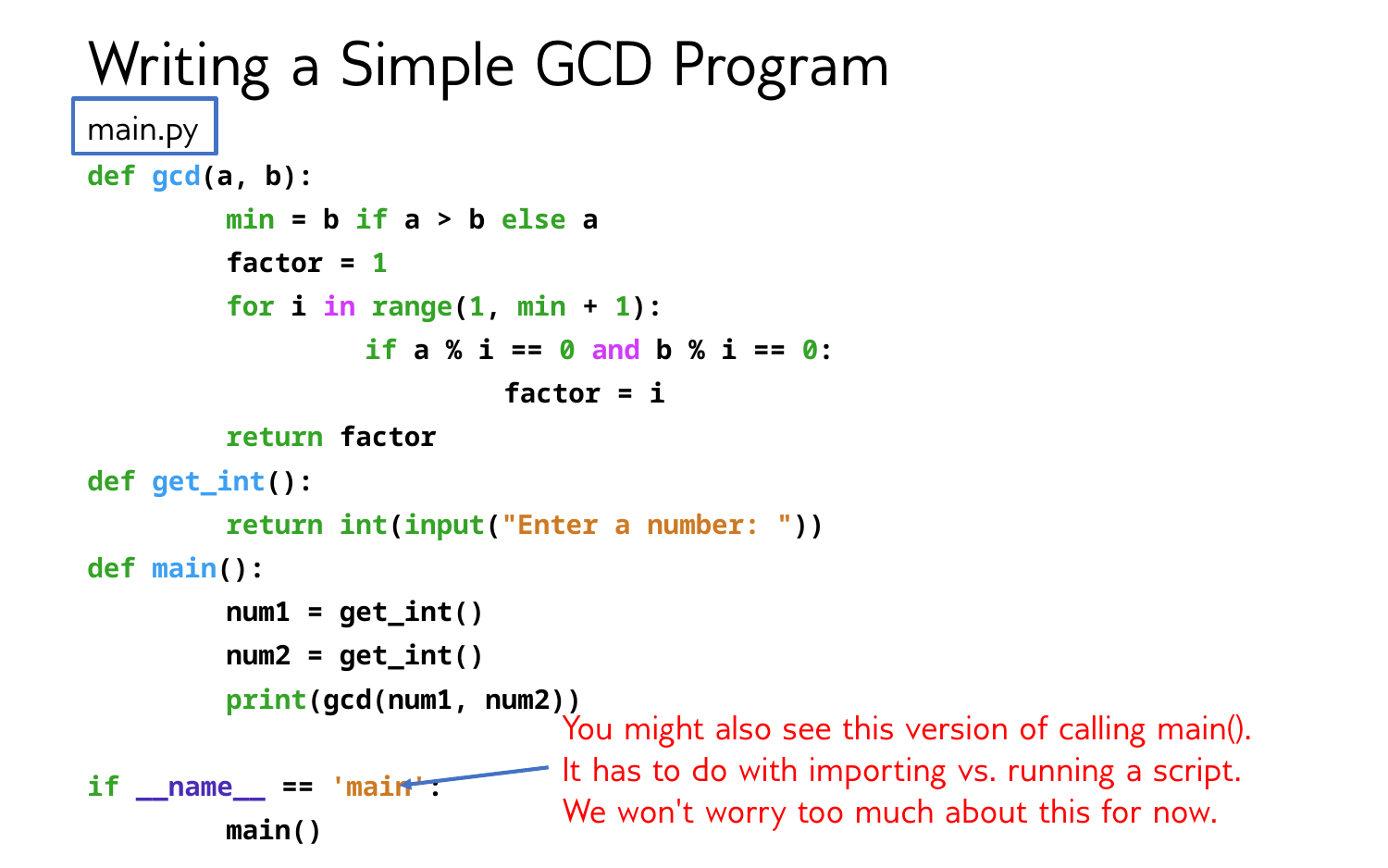

# Writing a Simple GCD Program

def gcd(a, b):
	min = b if a > b else a
	factor = 1
	for i in range(1, min + 1):
		if a % i == 0 and b % i == 0:
			factor = i
   	return factor
def get_int():
	return int(input("Enter a number: "))
def main():
	num1 = get_int()
	num2 = get_int()
	print(gcd(num1, num2))

if __name__ == 'main':
	main()

main.py
You might also see this version of calling main().
It has to do with importing vs. running a script.
We won't worry too much about this for now.